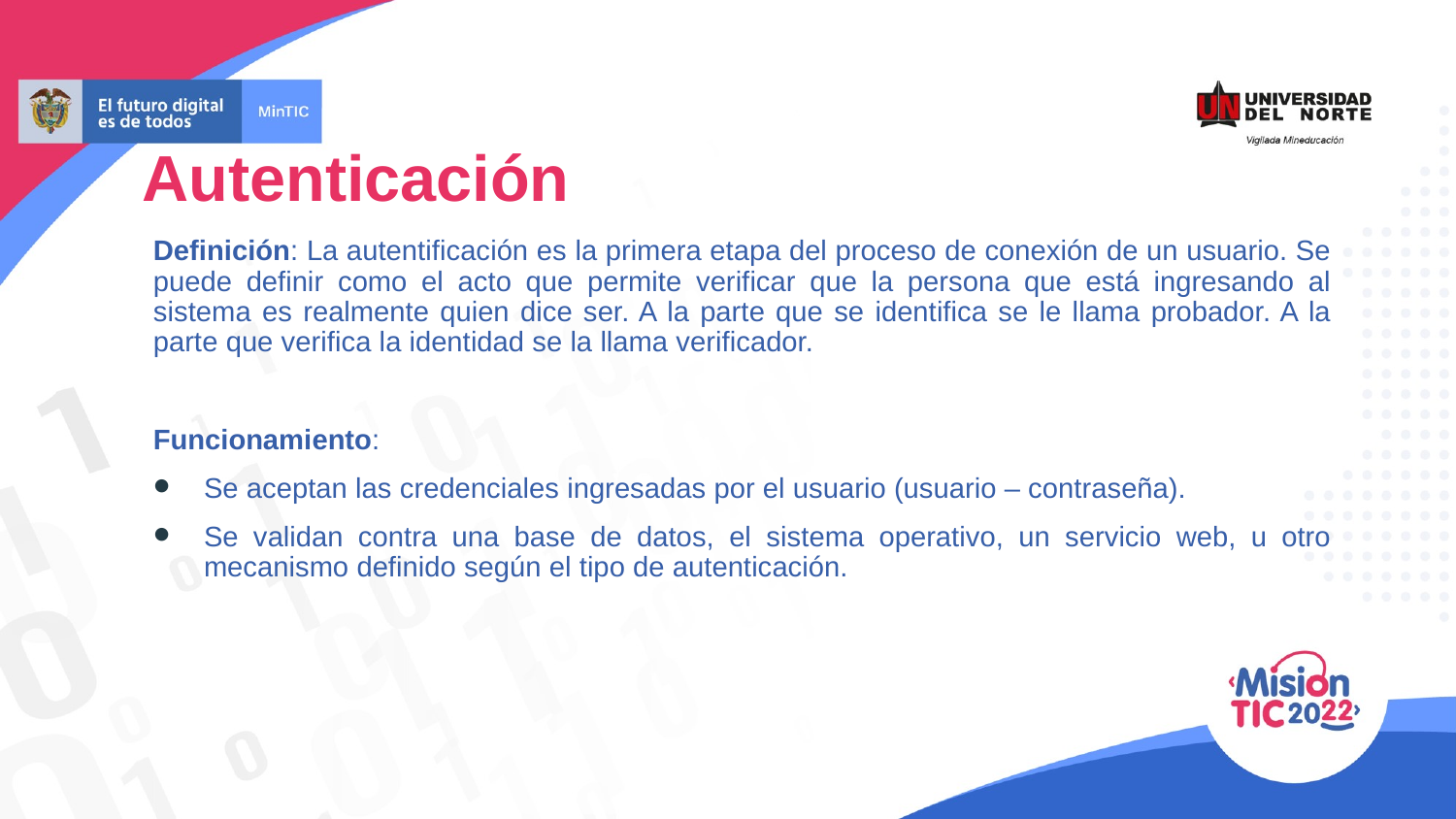

Autenticación
Definición: La autentificación es la primera etapa del proceso de conexión de un usuario. Se puede definir como el acto que permite verificar que la persona que está ingresando al sistema es realmente quien dice ser. A la parte que se identifica se le llama probador. A la parte que verifica la identidad se la llama verificador.

Funcionamiento:
Se aceptan las credenciales ingresadas por el usuario (usuario – contraseña).
Se validan contra una base de datos, el sistema operativo, un servicio web, u otro mecanismo definido según el tipo de autenticación.